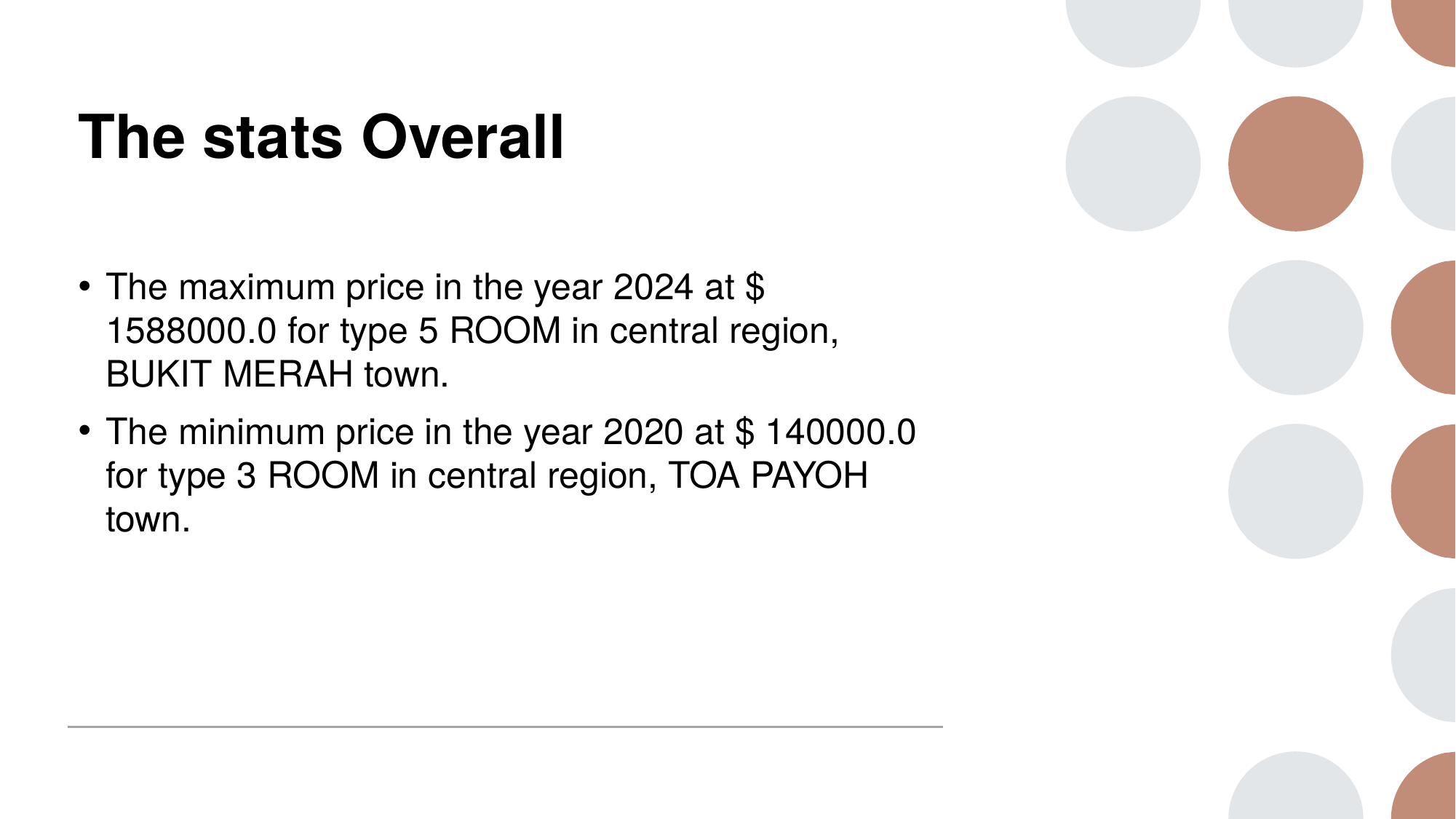

# The stats Overall
The maximum price in the year 2024 at $ 1588000.0 for type 5 ROOM in central region, BUKIT MERAH town.
The minimum price in the year 2020 at $ 140000.0 for type 3 ROOM in central region, TOA PAYOH town.